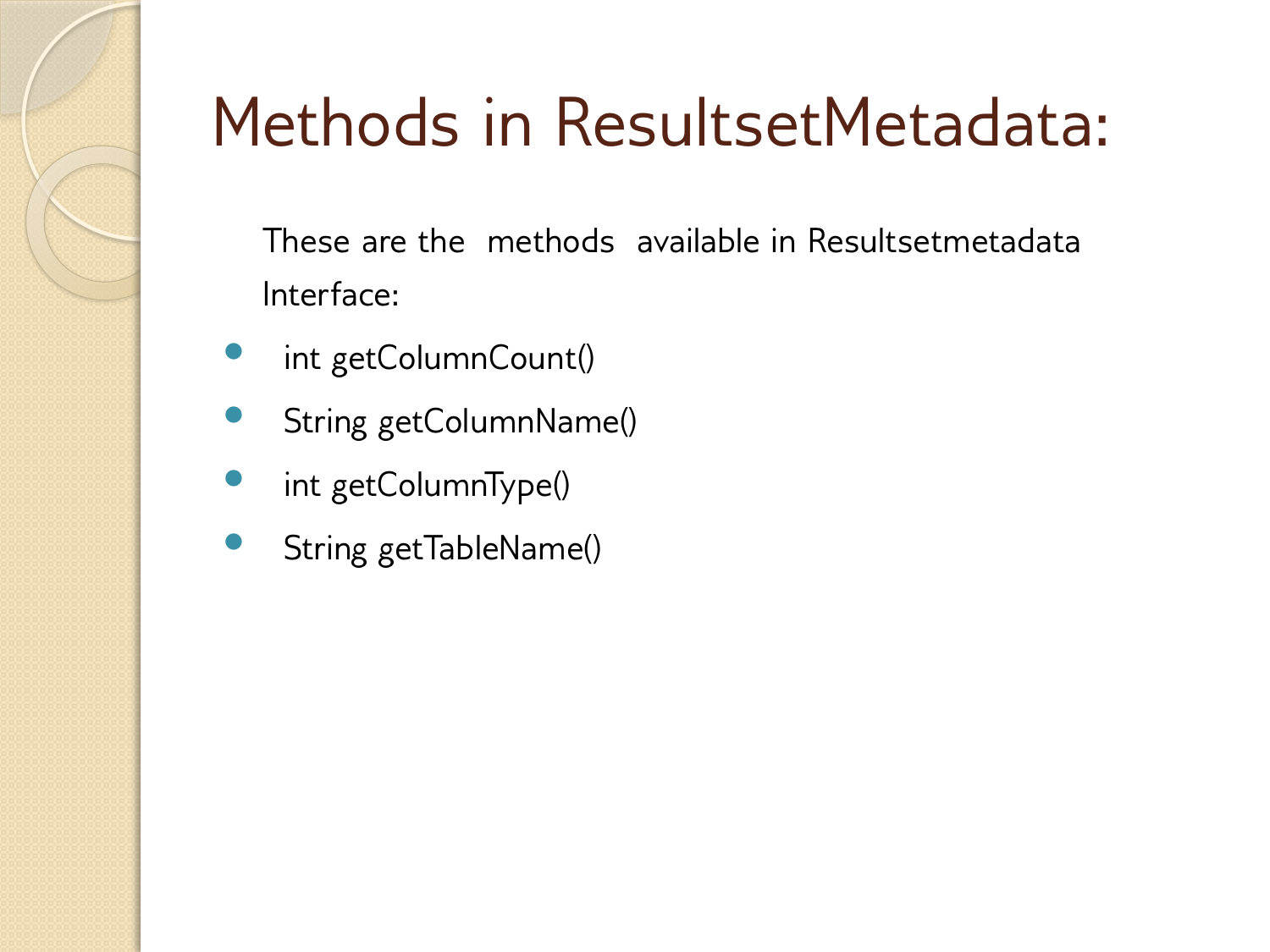

# Methods in ResultsetMetadata:
	These are the  methods  available in Resultsetmetadata Interface:
  int getColumnCount()
  String getColumnName()
  int getColumnType()
  String getTableName()